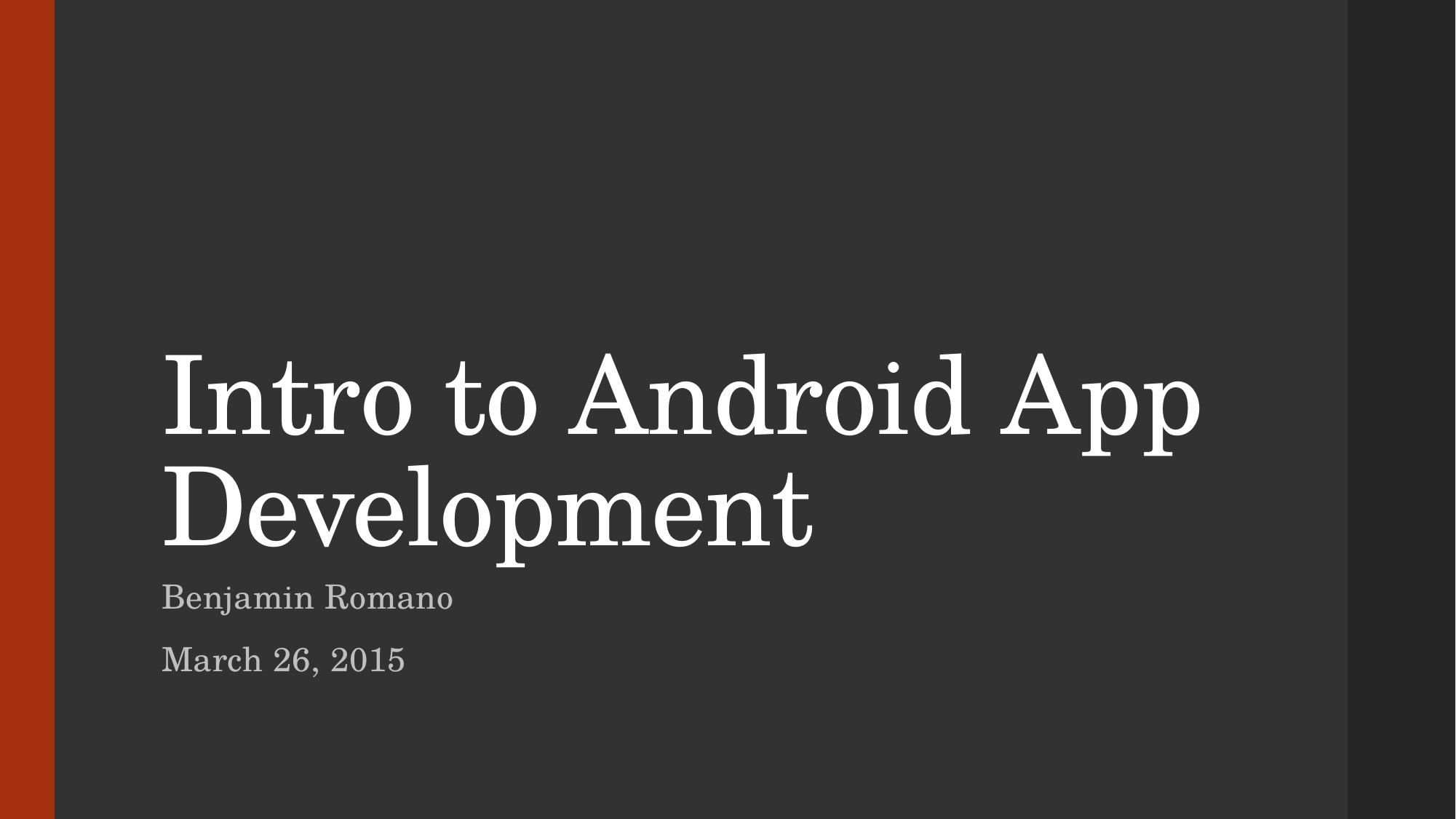

# Intro to Android App Development
Benjamin Romano
March 26, 2015